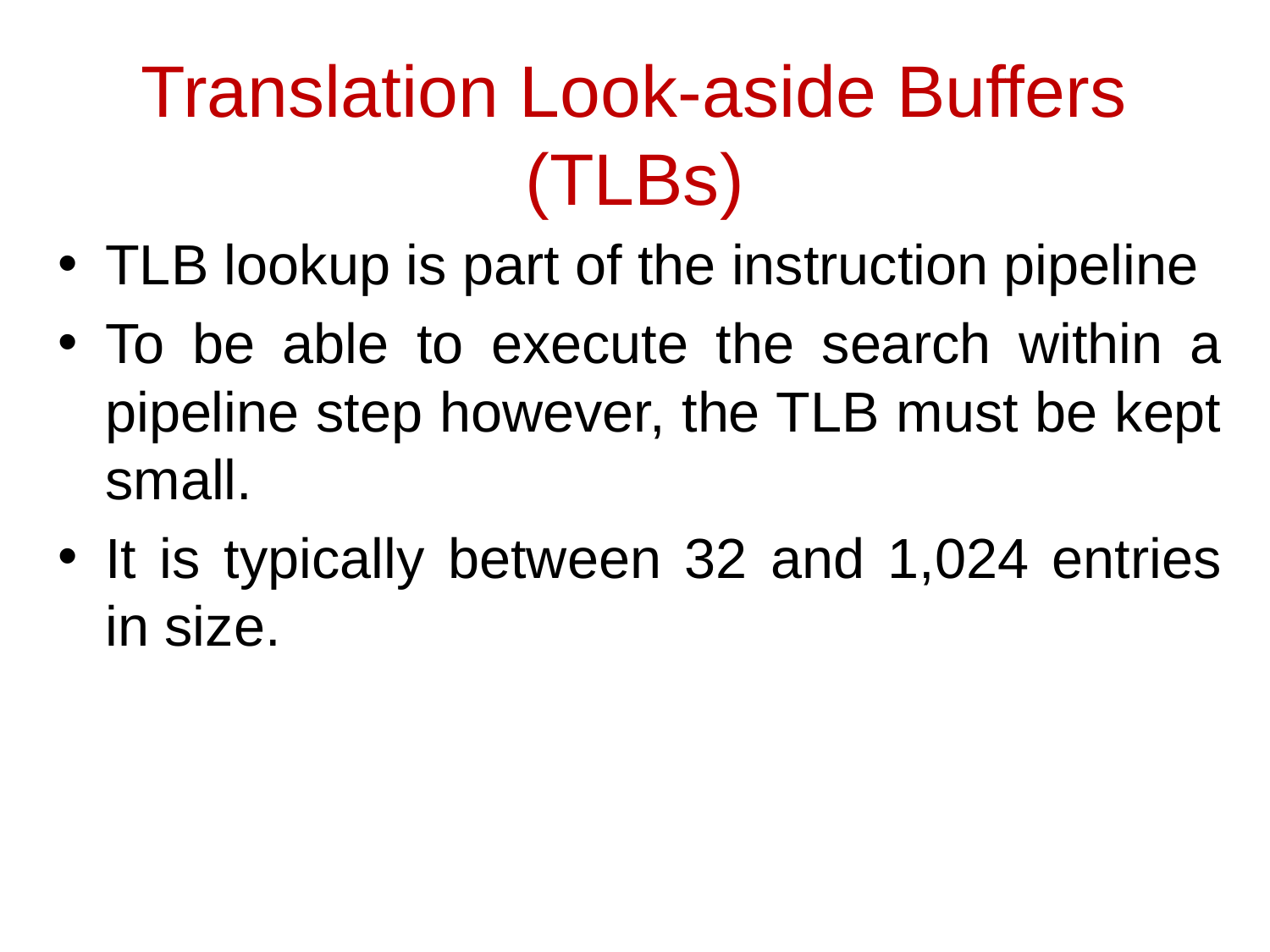

# Translation Look-aside Buffers (TLBs)
TLB lookup is part of the instruction pipeline
To be able to execute the search within a pipeline step however, the TLB must be kept small.
It is typically between 32 and 1,024 entries in size.